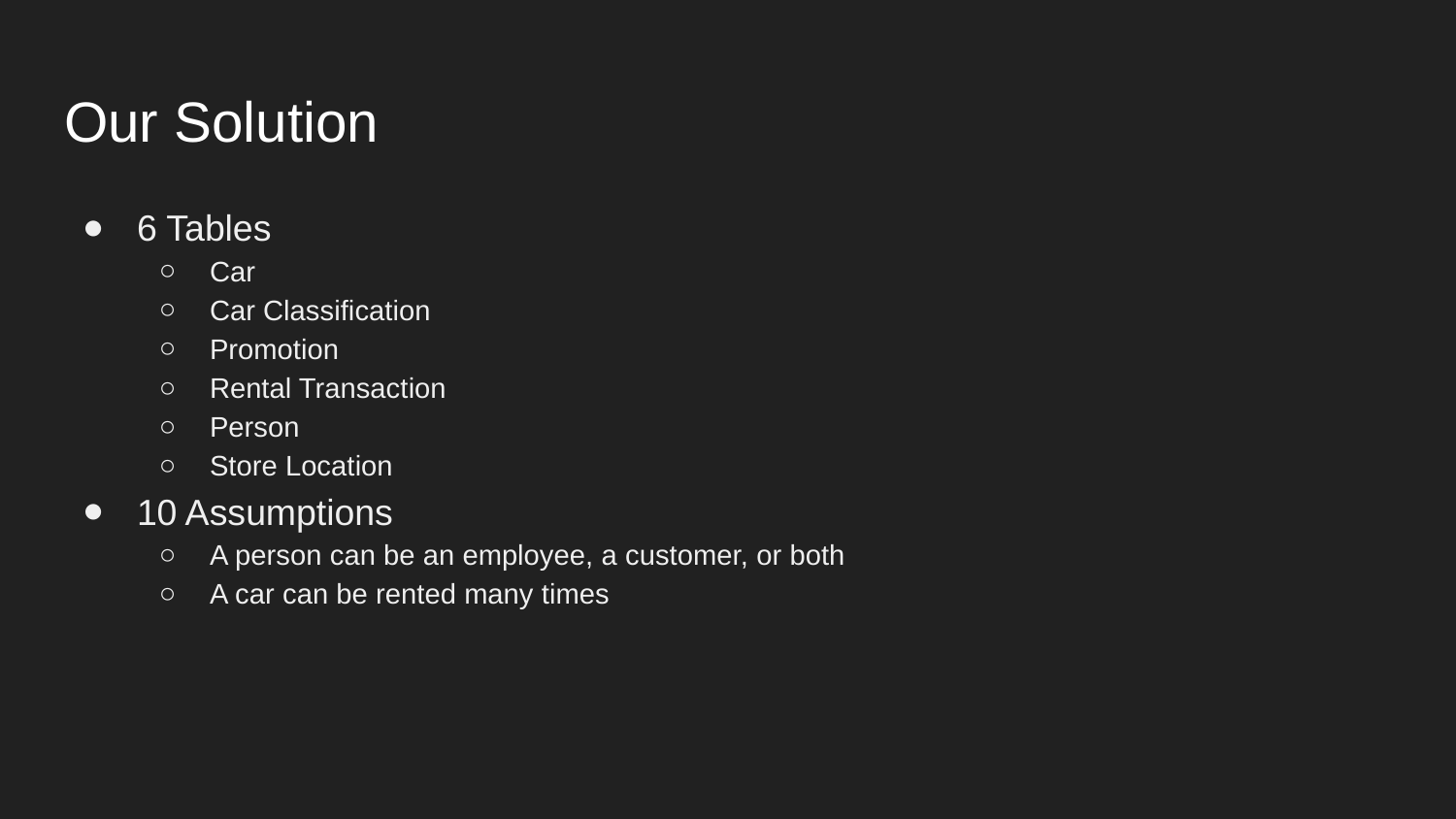

# Our Solution
6 Tables
Car
Car Classification
Promotion
Rental Transaction
Person
Store Location
10 Assumptions
A person can be an employee, a customer, or both
A car can be rented many times